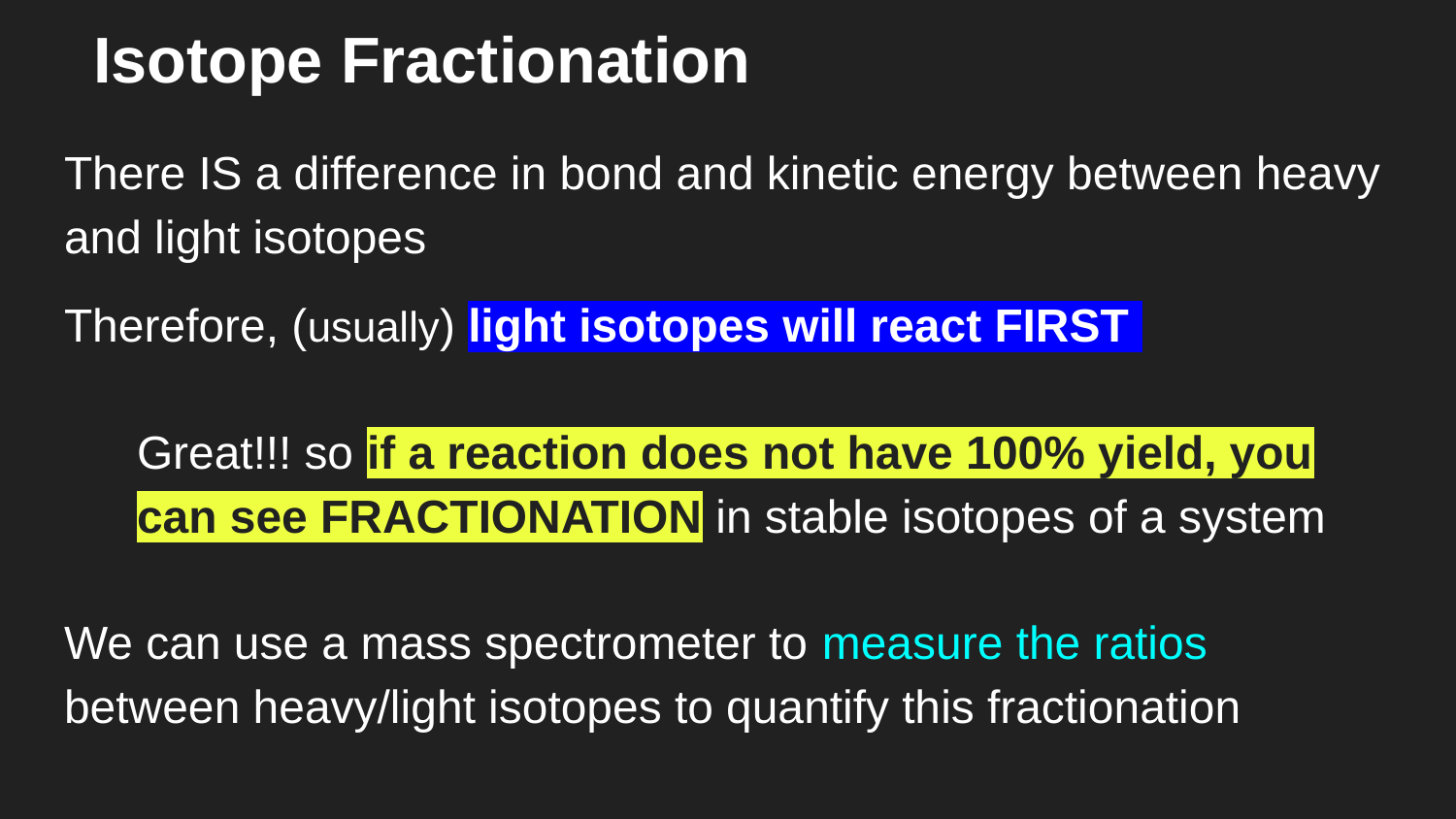

Isotope Fractionation
There IS a difference in bond and kinetic energy between heavy and light isotopes
Therefore, (usually) light isotopes will react FIRST

Great!!! so if a reaction does not have 100% yield, you can see FRACTIONATION in stable isotopes of a system

We can use a mass spectrometer to measure the ratios between heavy/light isotopes to quantify this fractionation